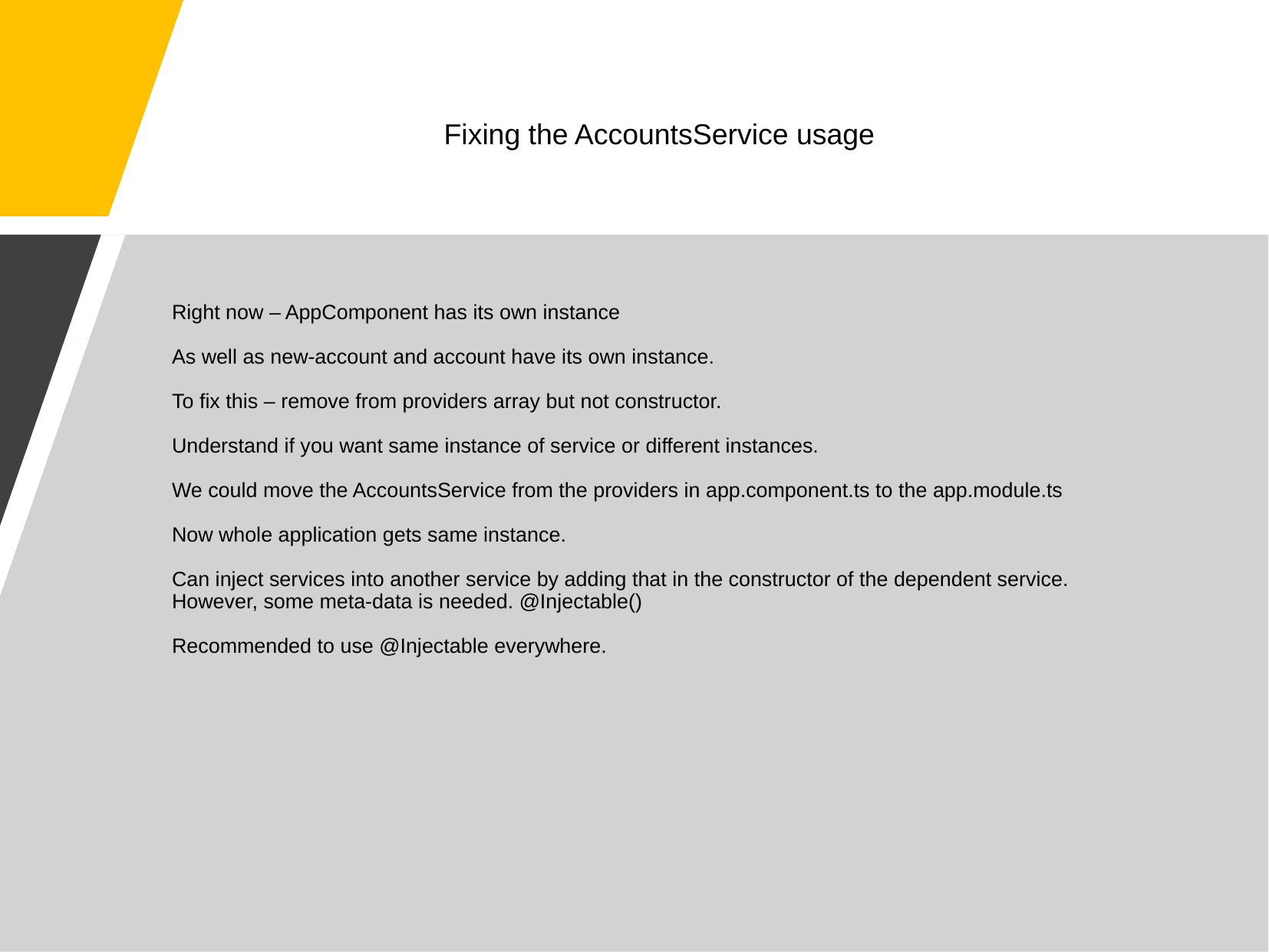

# Fixing the AccountsService usage

Right now – AppComponent has its own instance
As well as new-account and account have its own instance.
To fix this – remove from providers array but not constructor.
Understand if you want same instance of service or different instances.
We could move the AccountsService from the providers in app.component.ts to the app.module.ts
Now whole application gets same instance.
Can inject services into another service by adding that in the constructor of the dependent service. However, some meta-data is needed. @Injectable()
Recommended to use @Injectable everywhere.